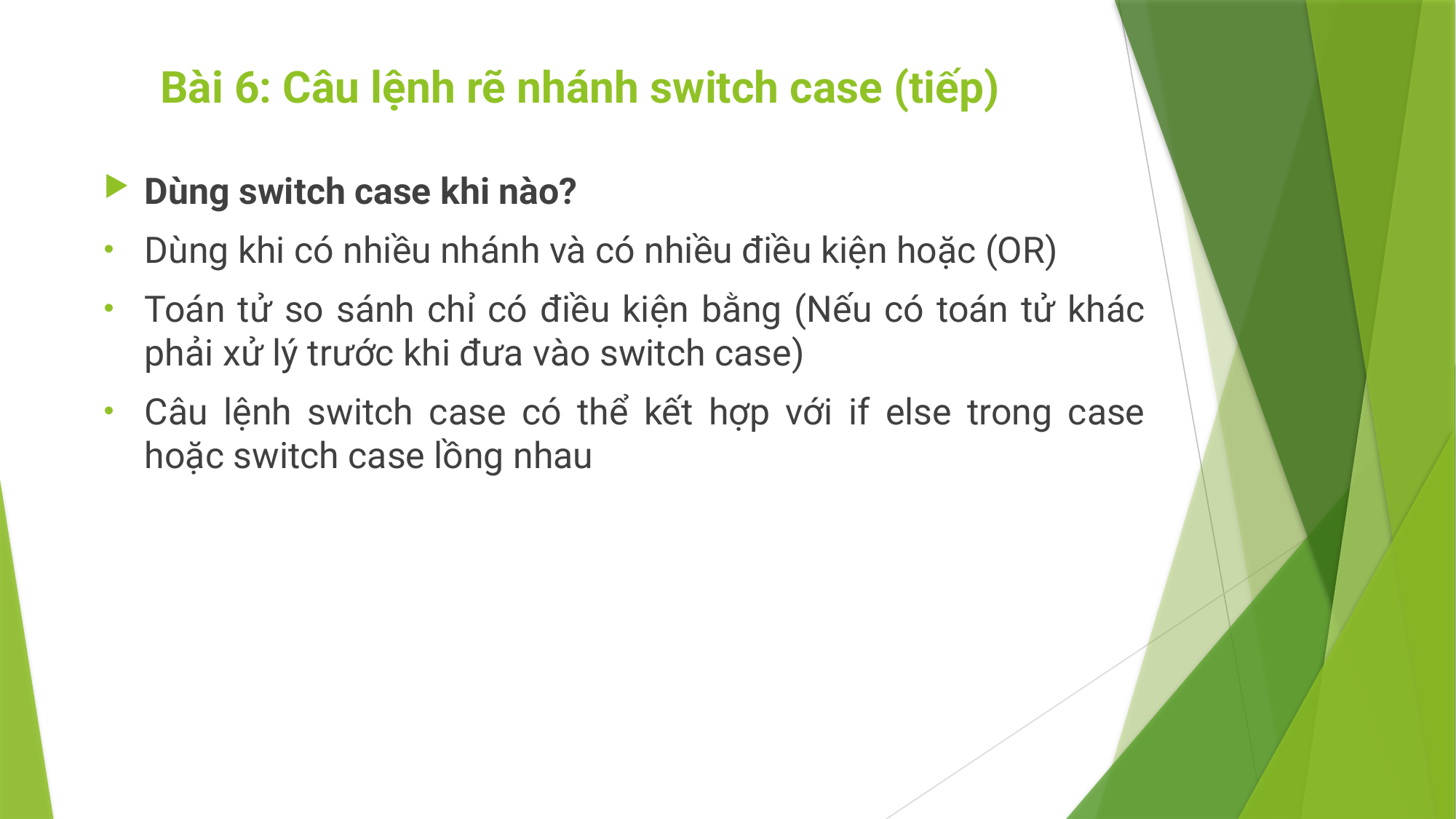

# Bài 6: Câu lệnh rẽ nhánh switch case (tiếp)
Dùng switch case khi nào?
Dùng khi có nhiều nhánh và có nhiều điều kiện hoặc (OR)
Toán tử so sánh chỉ có điều kiện bằng (Nếu có toán tử khác phải xử lý trước khi đưa vào switch case)
Câu lệnh switch case có thể kết hợp với if else trong case hoặc switch case lồng nhau